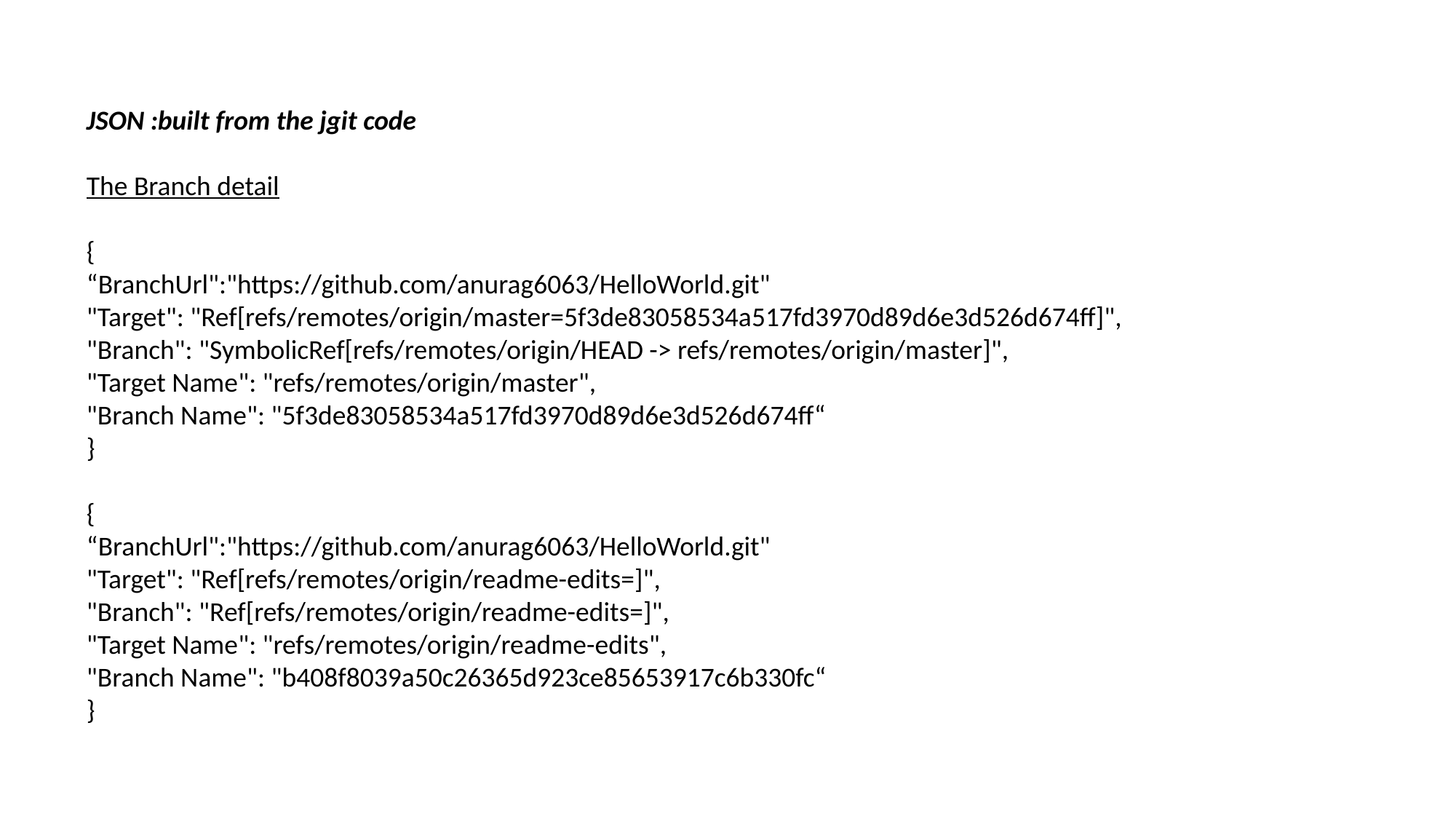

JSON :built from the jgit code
The Branch detail
{
“BranchUrl":"https://github.com/anurag6063/HelloWorld.git"
"Target": "Ref[refs/remotes/origin/master=5f3de83058534a517fd3970d89d6e3d526d674ff]",
"Branch": "SymbolicRef[refs/remotes/origin/HEAD -> refs/remotes/origin/master]",
"Target Name": "refs/remotes/origin/master",
"Branch Name": "5f3de83058534a517fd3970d89d6e3d526d674ff“
}

{
“BranchUrl":"https://github.com/anurag6063/HelloWorld.git"
"Target": "Ref[refs/remotes/origin/readme-edits=]",
"Branch": "Ref[refs/remotes/origin/readme-edits=]",
"Target Name": "refs/remotes/origin/readme-edits",
"Branch Name": "b408f8039a50c26365d923ce85653917c6b330fc“
}